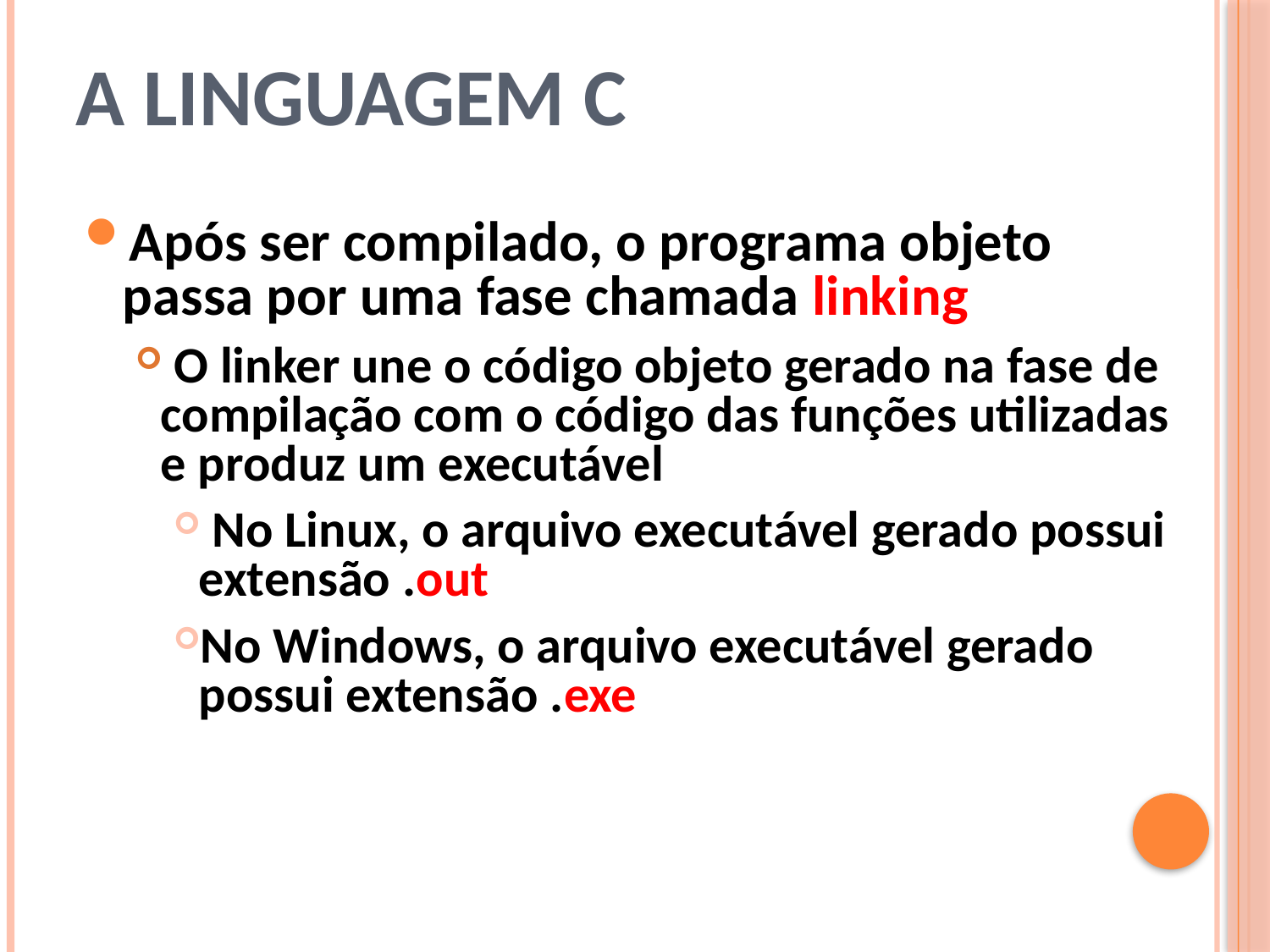

# A linguagem C
Após ser compilado, o programa objeto passa por uma fase chamada linking
 O linker une o código objeto gerado na fase de compilação com o código das funções utilizadas e produz um executável
 No Linux, o arquivo executável gerado possui extensão .out
No Windows, o arquivo executável gerado possui extensão .exe